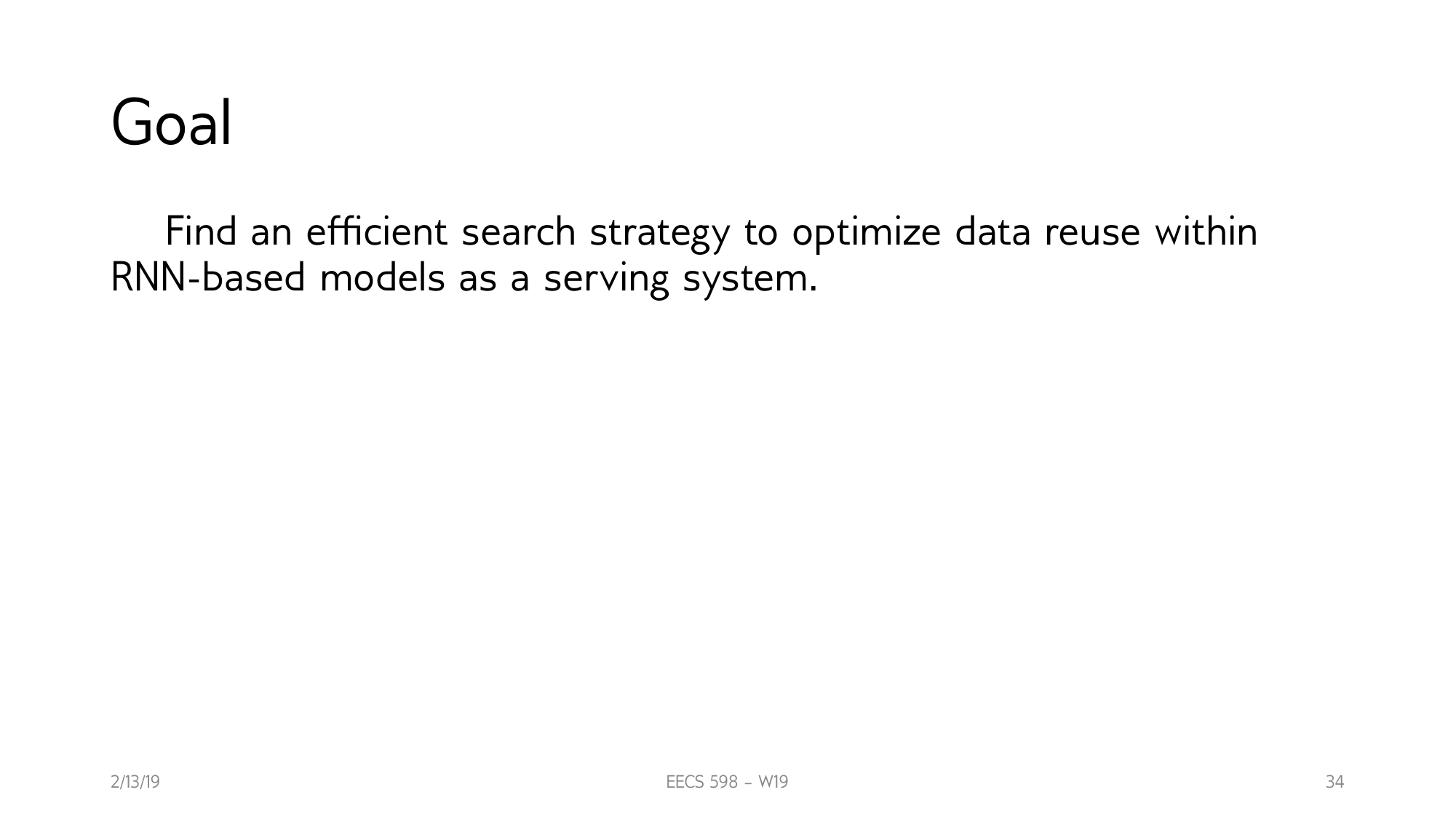

# Goal
Find an efficient search strategy to optimize data reuse within RNN-based models as a serving system.
2/13/19
EECS 598 – W19
34